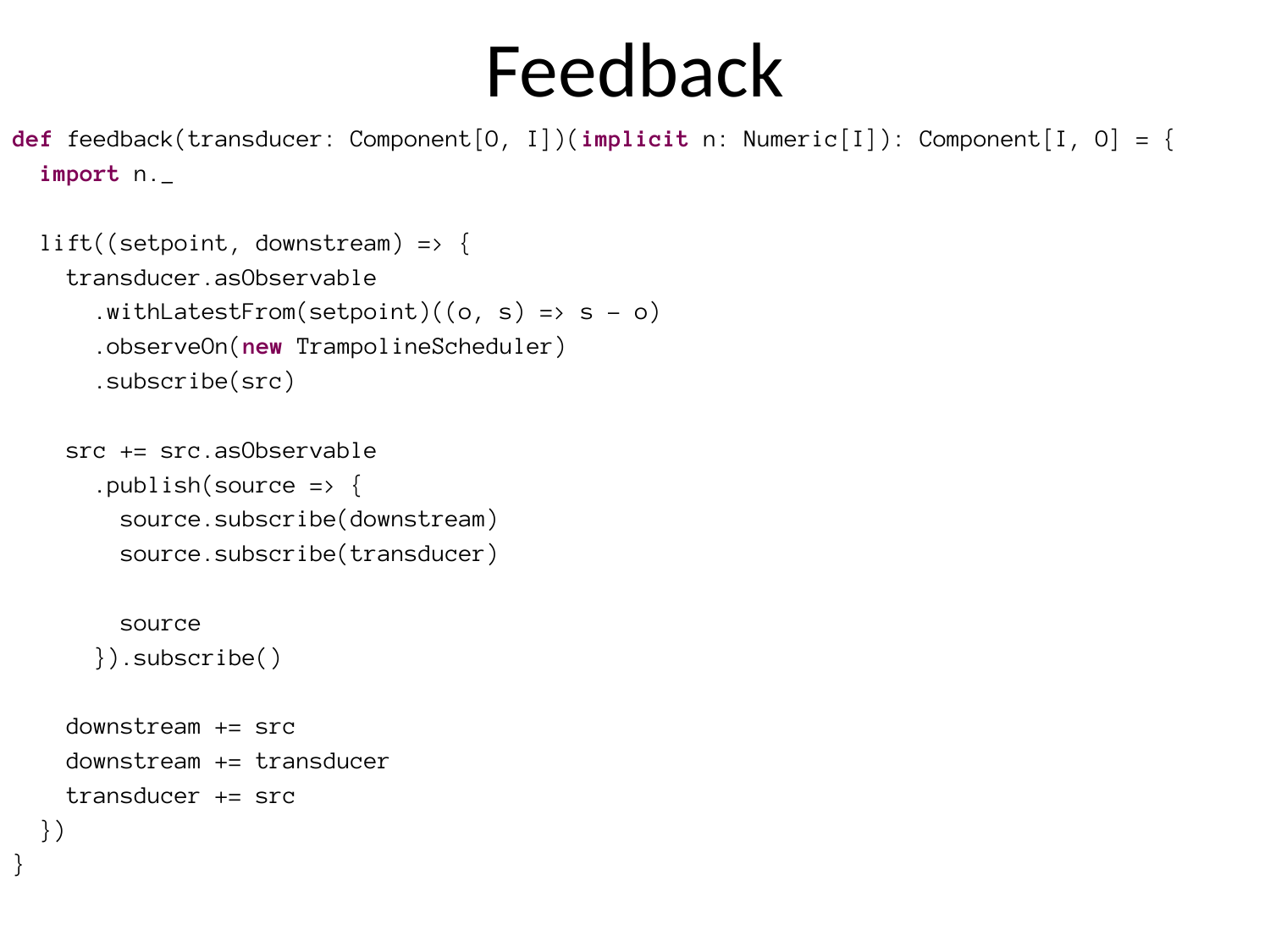

Feedback
def feedback(transducer: Component[O, I])(implicit n: Numeric[I]): Component[I, O] = {
  import n._

  lift((setpoint, downstream) => {
    transducer.asObservable
      .withLatestFrom(setpoint)((o, s) => s - o)
      .observeOn(new TrampolineScheduler)
      .subscribe(src)

    src += src.asObservable
      .publish(source => {
        source.subscribe(downstream)
        source.subscribe(transducer)

        source
      }).subscribe()

    downstream += src
    downstream += transducer
    transducer += src
  })
}